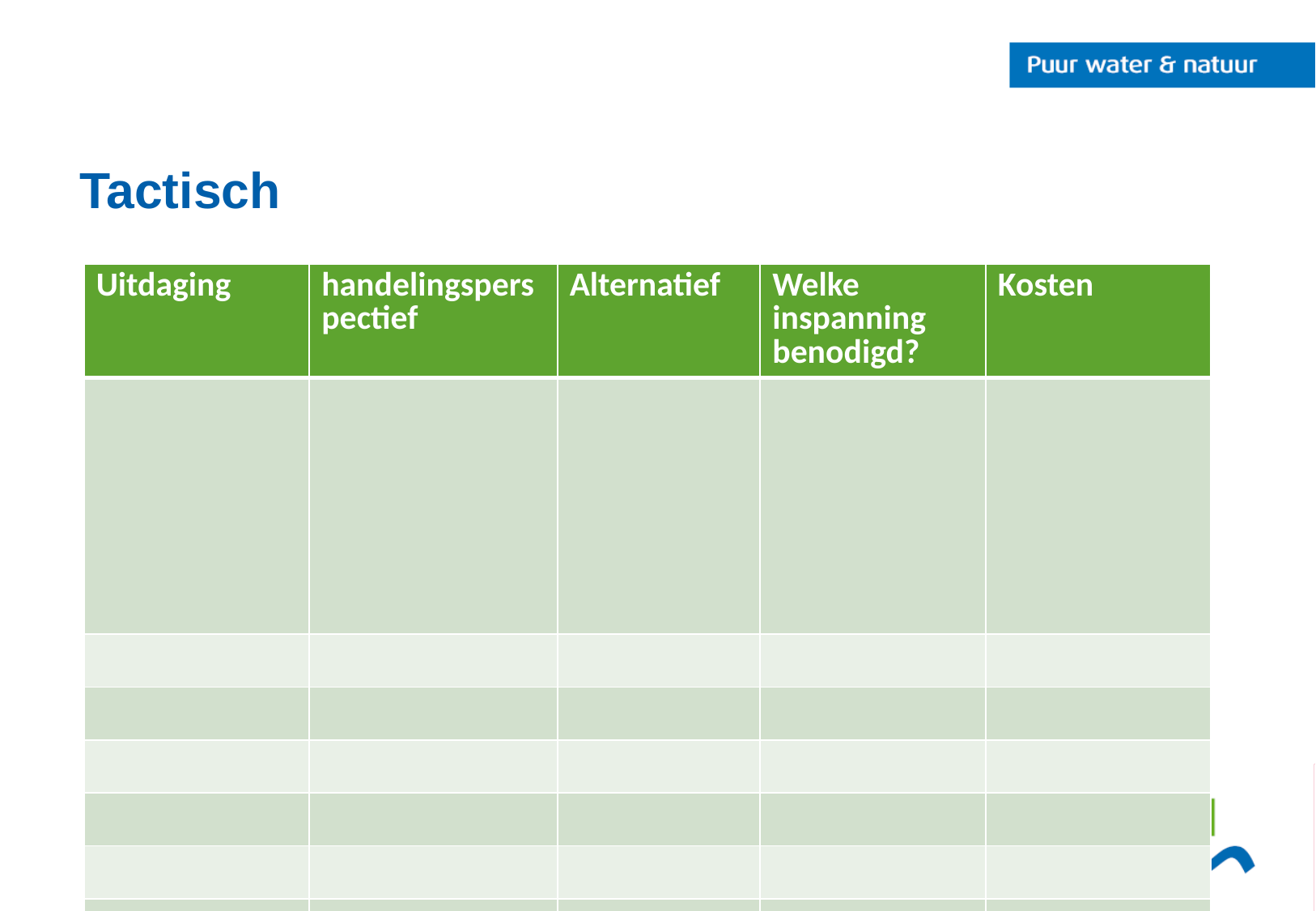

# Tactisch
| Uitdaging | handelingsperspectief | Alternatief | Welke inspanning benodigd? | Kosten |
| --- | --- | --- | --- | --- |
|  |  |  |  |  |
|  |  |  |  |  |
|  |  |  |  |  |
|  |  |  |  |  |
|  |  |  |  |  |
|  |  |  |  |  |
|  |  |  |  |  |